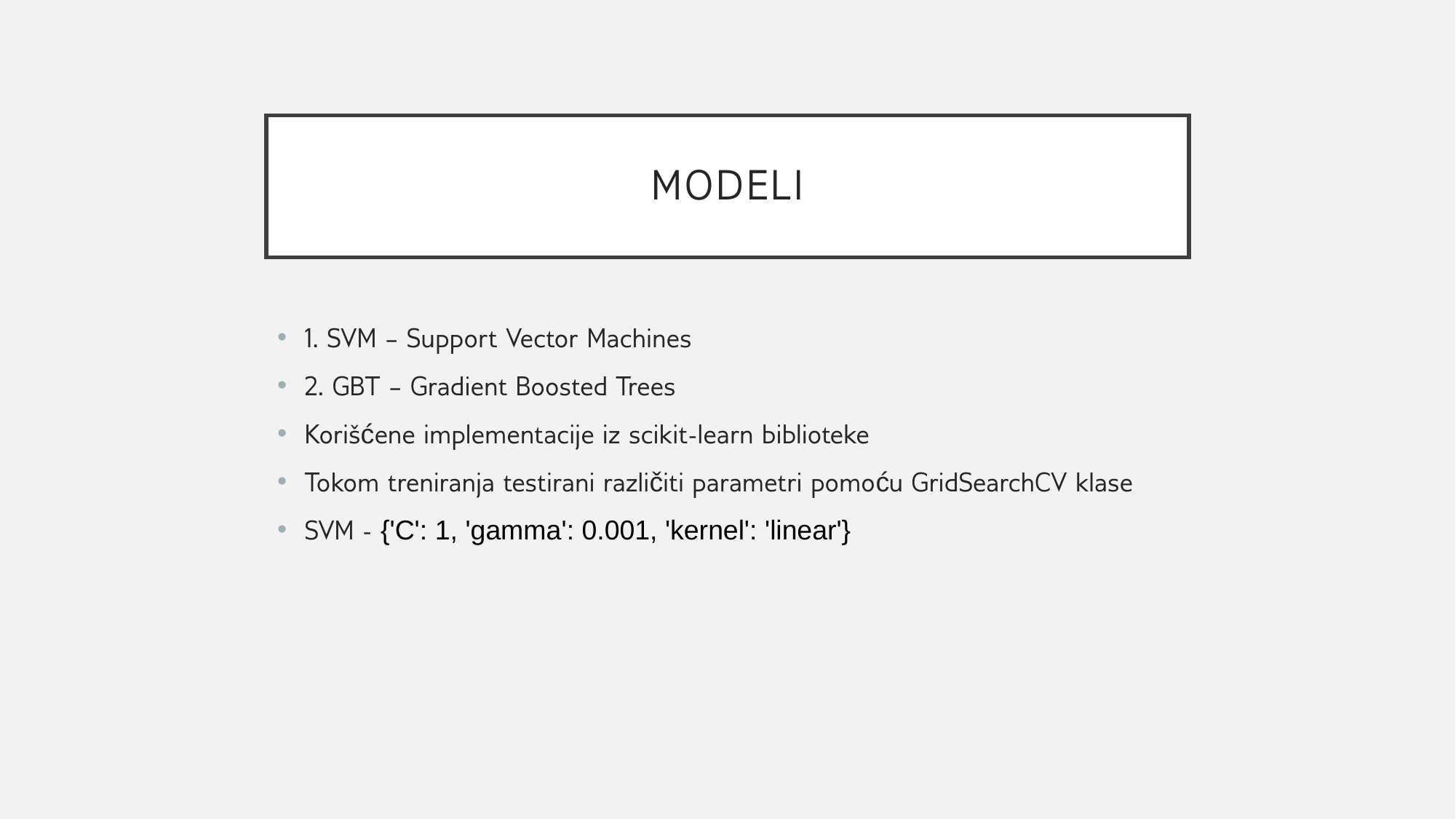

# Modeli
1. SVM – Support Vector Machines
2. GBT – Gradient Boosted Trees
Korišćene implementacije iz scikit-learn biblioteke
Tokom treniranja testirani različiti parametri pomoću GridSearchCV klase
SVM - {'C': 1, 'gamma': 0.001, 'kernel': 'linear'}